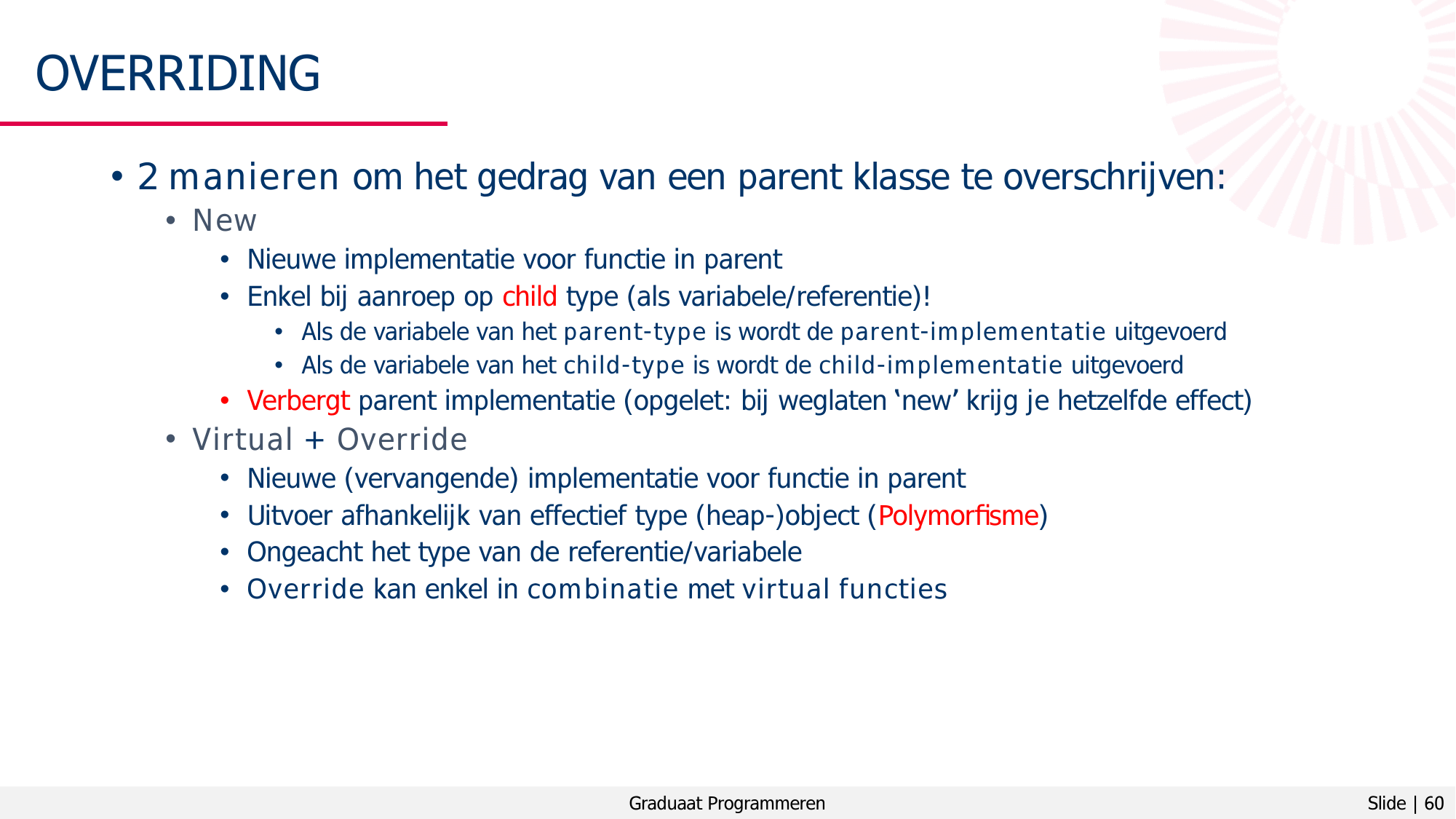

# Overriding
2 manieren om het gedrag van een parent klasse te overschrijven:
New
Nieuwe implementatie voor functie in parent
Enkel bij aanroep op child type (als variabele/referentie)!
Als de variabele van het parent-type is wordt de parent-implementatie uitgevoerd
Als de variabele van het child-type is wordt de child-implementatie uitgevoerd
Verbergt parent implementatie (opgelet: bij weglaten ‘new’ krijg je hetzelfde effect)
Virtual + Override
Nieuwe (vervangende) implementatie voor functie in parent
Uitvoer afhankelijk van effectief type (heap-)object (Polymorfisme)
Ongeacht het type van de referentie/variabele
Override kan enkel in combinatie met virtual functies